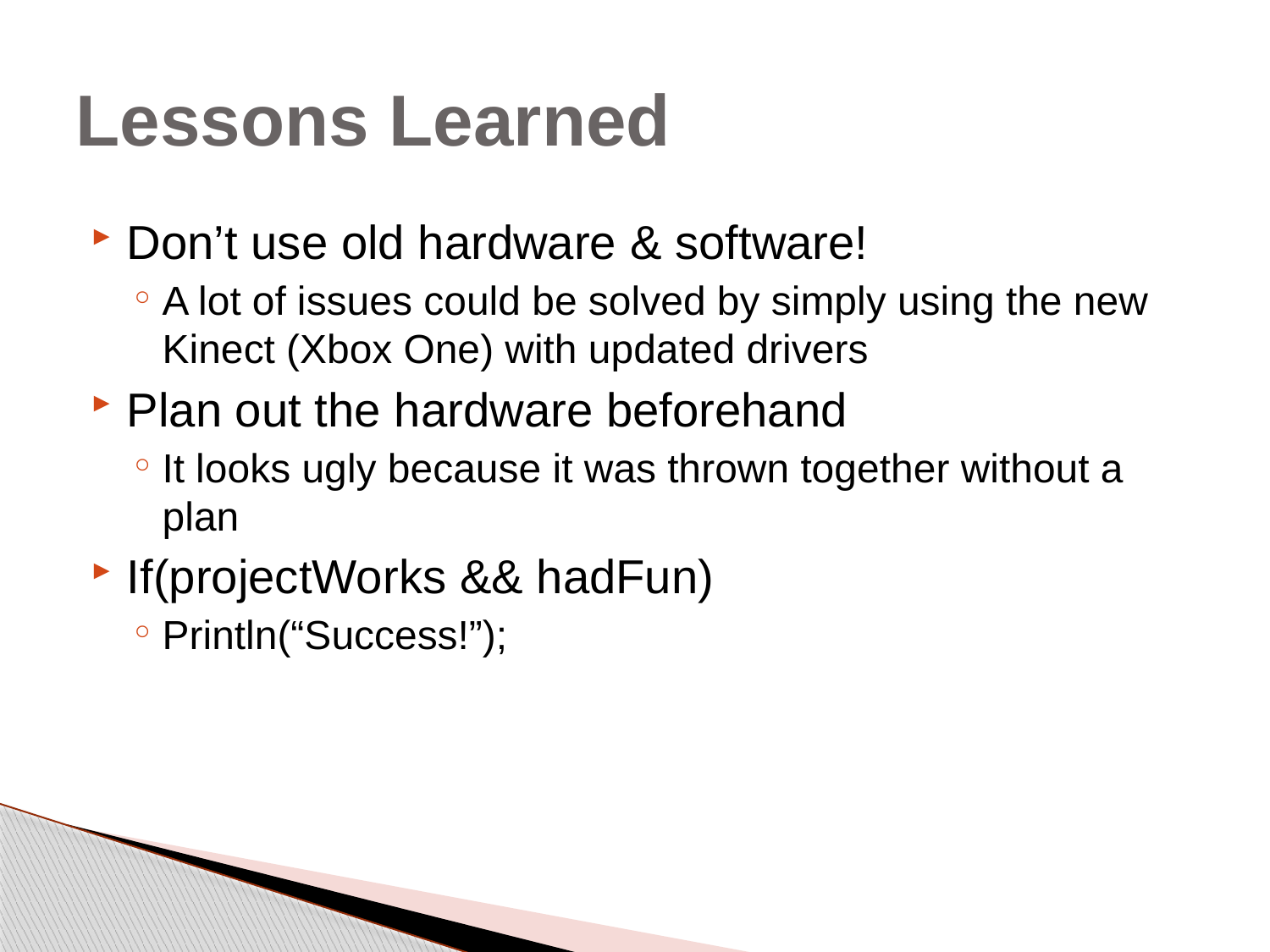

# Lessons Learned
Don’t use old hardware & software!
A lot of issues could be solved by simply using the new Kinect (Xbox One) with updated drivers
Plan out the hardware beforehand
It looks ugly because it was thrown together without a plan
If(projectWorks && hadFun)
Println(“Success!”);